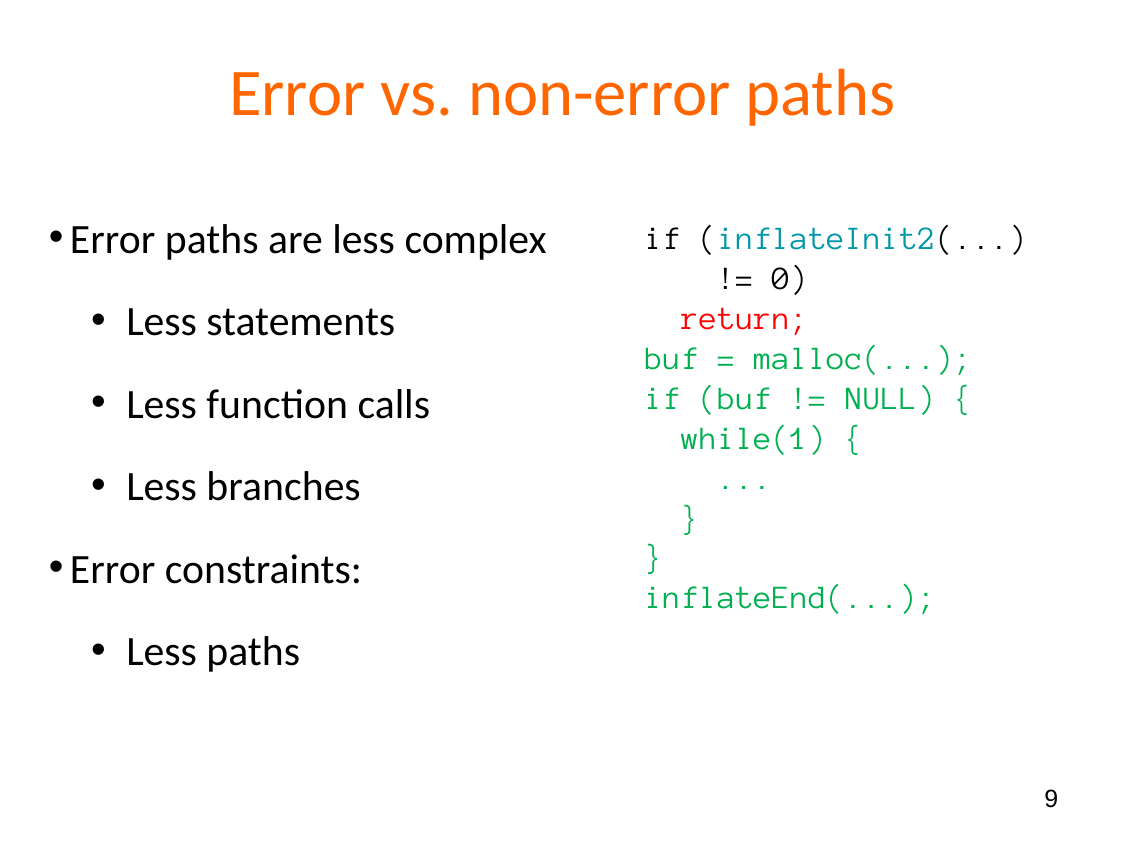

# Error vs. non-error paths
Error paths are less complex
Less statements
Less function calls
Less branches
Error constraints:
Less paths
if (inflateInit2(...)
    != 0)
  return;
buf = malloc(...);
if (buf != NULL) {
  while(1) {
    ...
  }
}
inflateEnd(...);
9